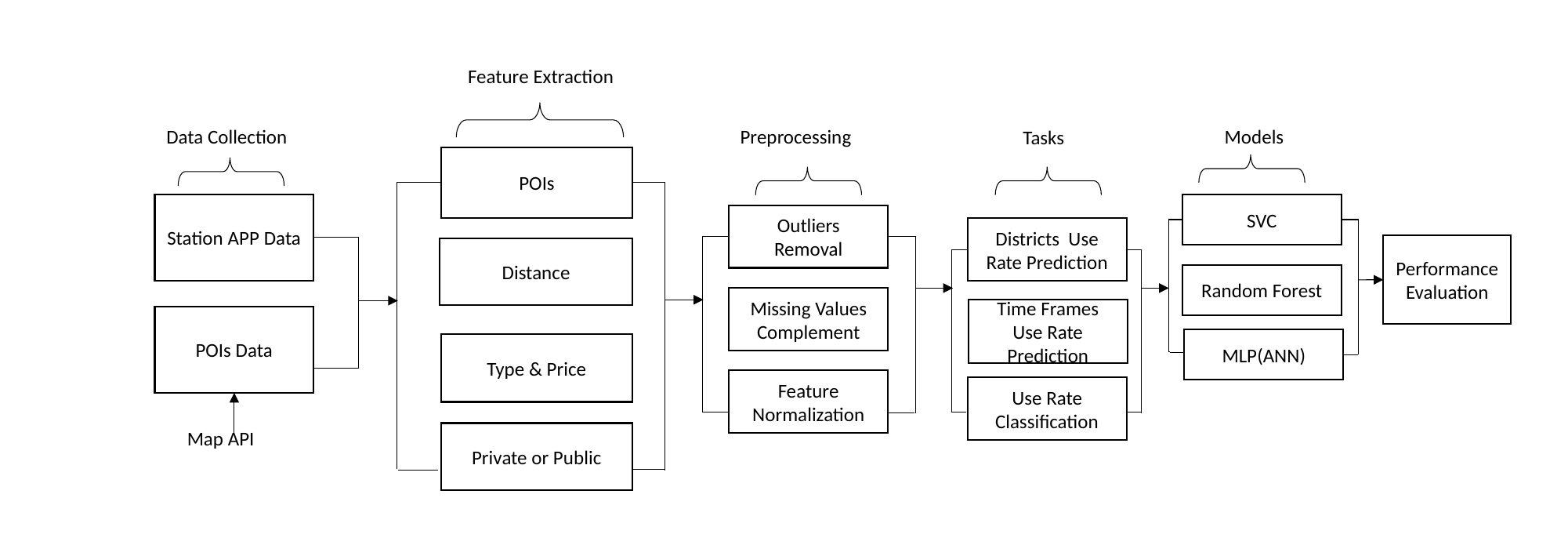

Feature Extraction

Models
Data Collection
Preprocessing
Tasks

POIs
SVC
Station APP Data
Outliers Removal
Districts  Use Rate Prediction
Performance Evaluation
Distance
Random Forest
Missing Values Complement
Time Frames Use Rate Prediction
POIs Data
MLP(ANN)
Type & Price
Feature Normalization
Use Rate Classification
Map API
Private or Public